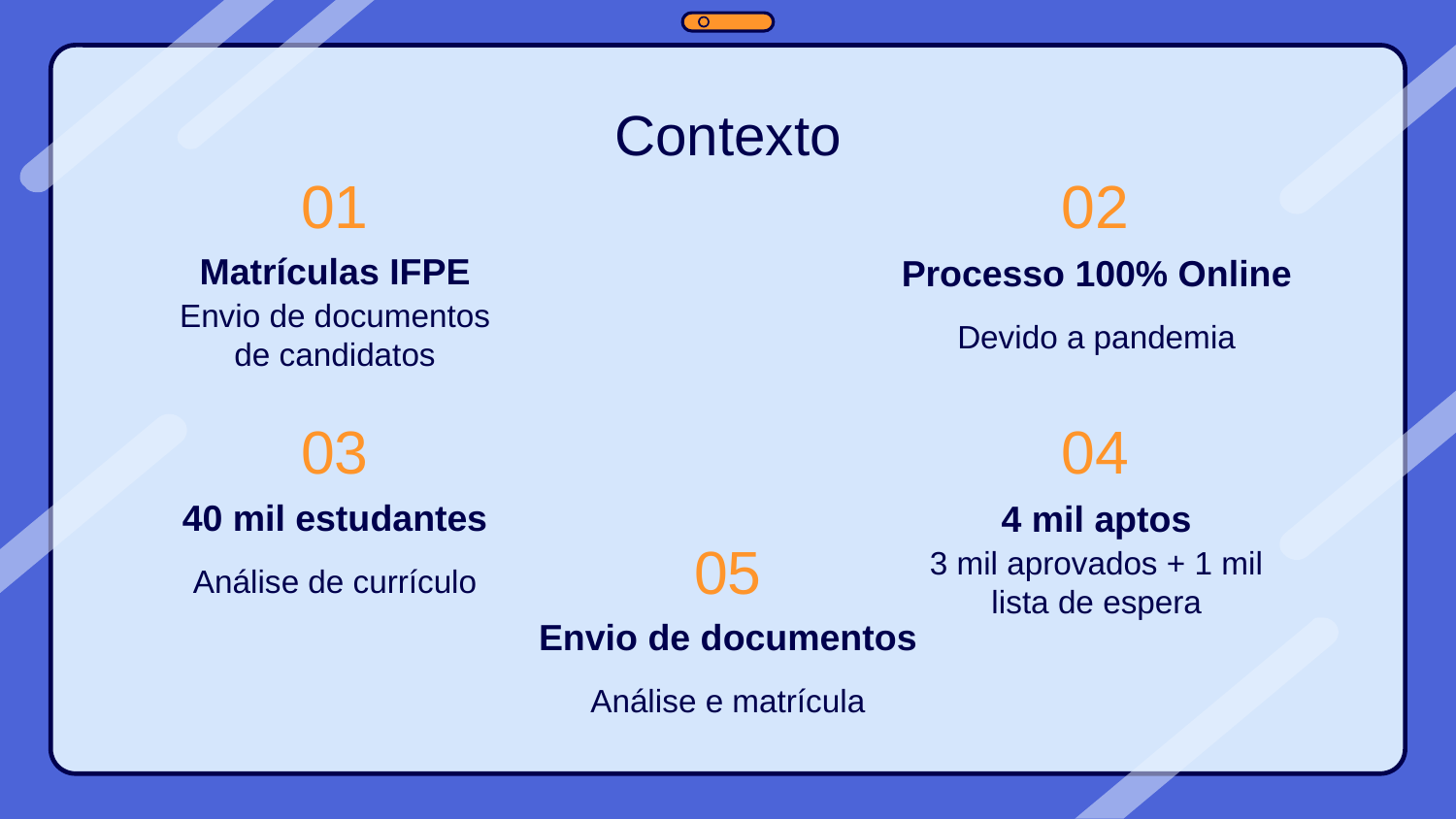

Contexto
# 01
02
Matrículas IFPE
Processo 100% Online
Envio de documentos de candidatos
Devido a pandemia
03
04
40 mil estudantes
4 mil aptos
Análise de currículo
3 mil aprovados + 1 mil lista de espera
05
Envio de documentos
Análise e matrícula